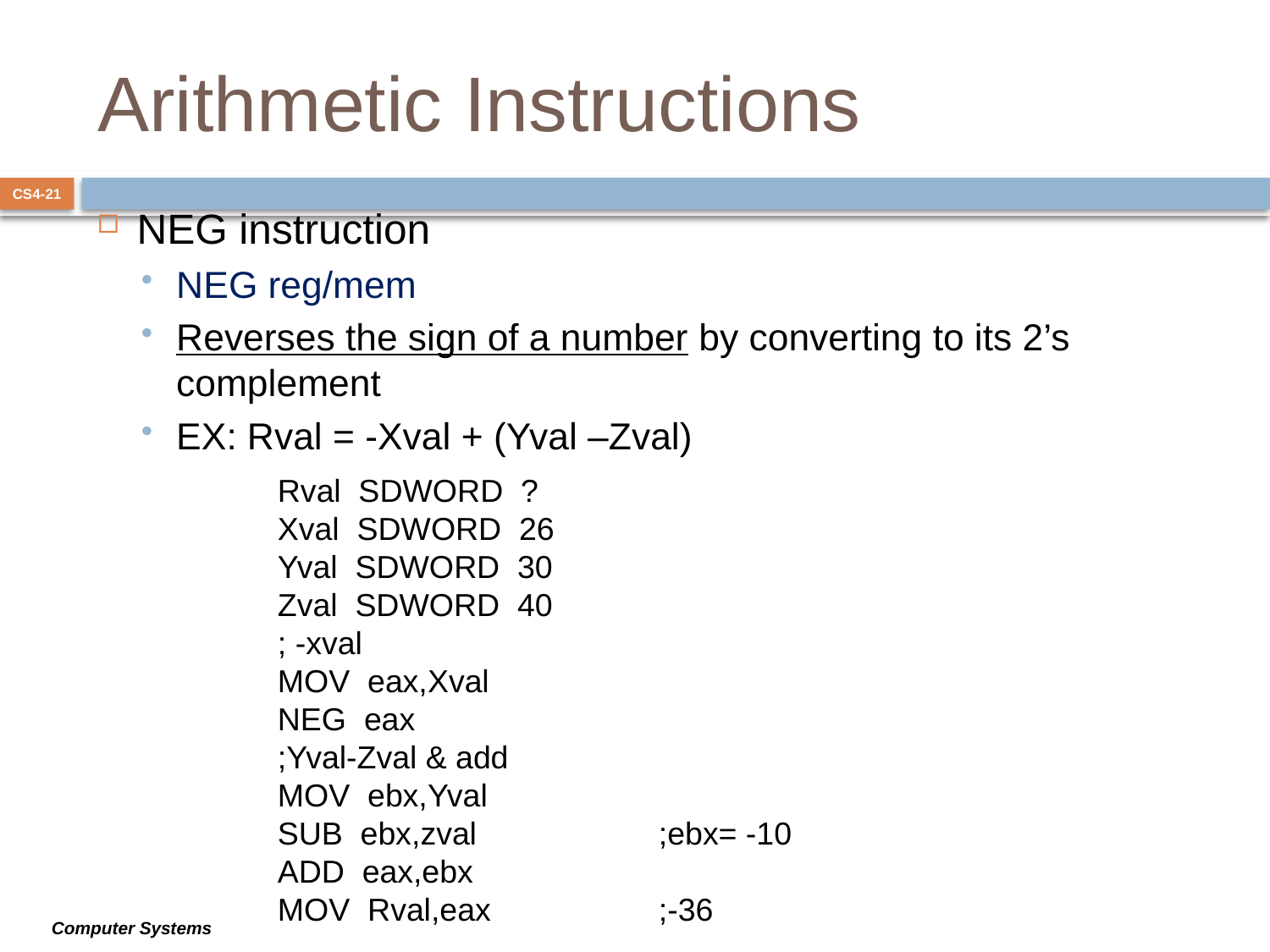

# Arithmetic Instructions
CS4-21
NEG instruction
NEG reg/mem
Reverses the sign of a number by converting to its 2’s complement
EX: Rval = -Xval + (Yval –Zval)
Rval  SDWORD  ?
Xval  SDWORD  26
Yval  SDWORD  30
Zval  SDWORD  40
; -xval
MOV  eax,Xval
NEG  eax
;Yval-Zval & add
MOV  ebx,Yval
SUB  ebx,zval		;ebx= -10
ADD  eax,ebx
MOV  Rval,eax		;-36